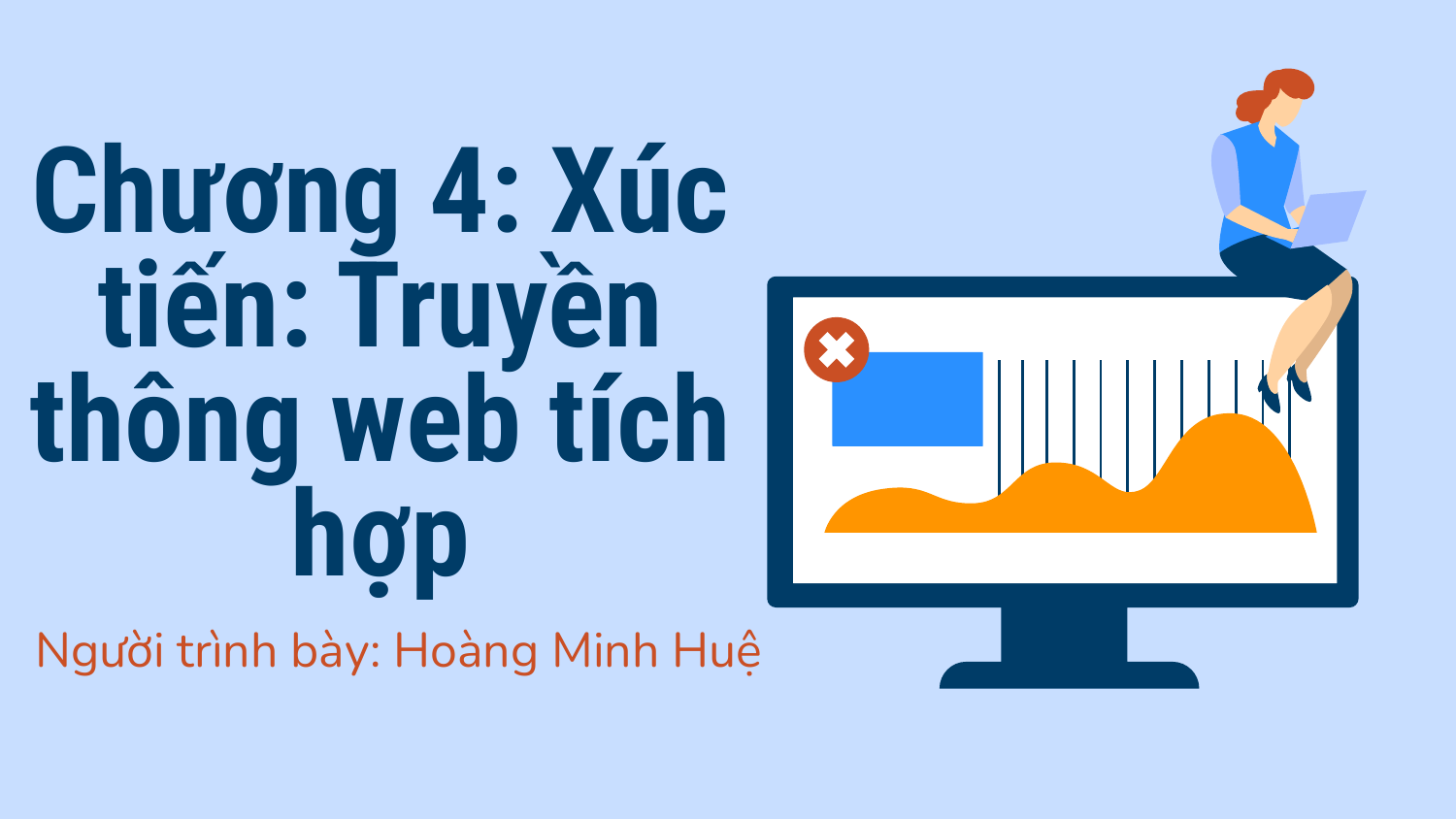

# Chương 4: Xúc tiến: Truyền thông web tích hợp
Người trình bày: Hoàng Minh Huệ